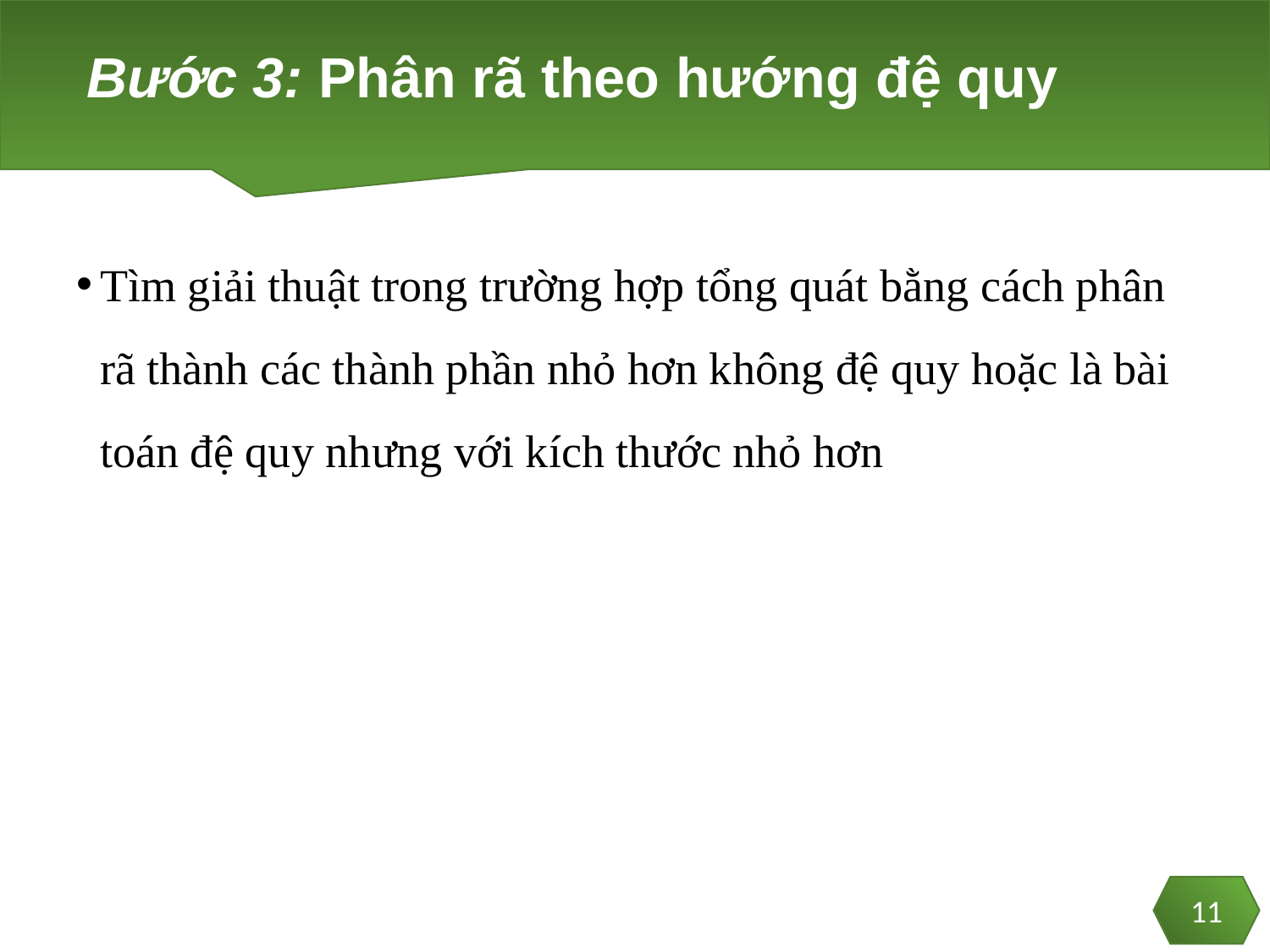

# Bước 3: Phân rã theo hướng đệ quy
Tìm giải thuật trong trường hợp tổng quát bằng cách phân rã thành các thành phần nhỏ hơn không đệ quy hoặc là bài toán đệ quy nhưng với kích thước nhỏ hơn